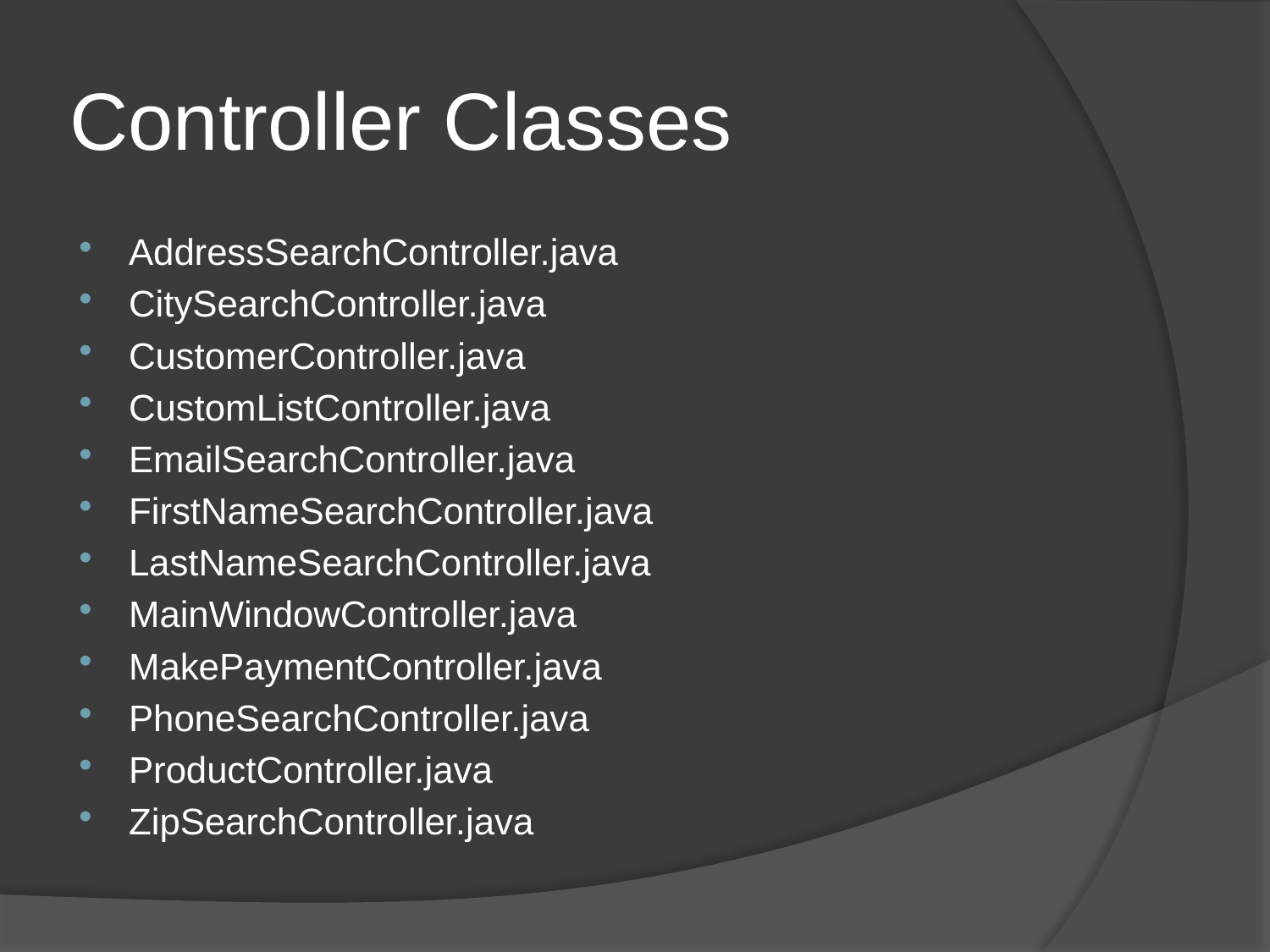

# Controller Classes
AddressSearchController.java
CitySearchController.java
CustomerController.java
CustomListController.java
EmailSearchController.java
FirstNameSearchController.java
LastNameSearchController.java
MainWindowController.java
MakePaymentController.java
PhoneSearchController.java
ProductController.java
ZipSearchController.java